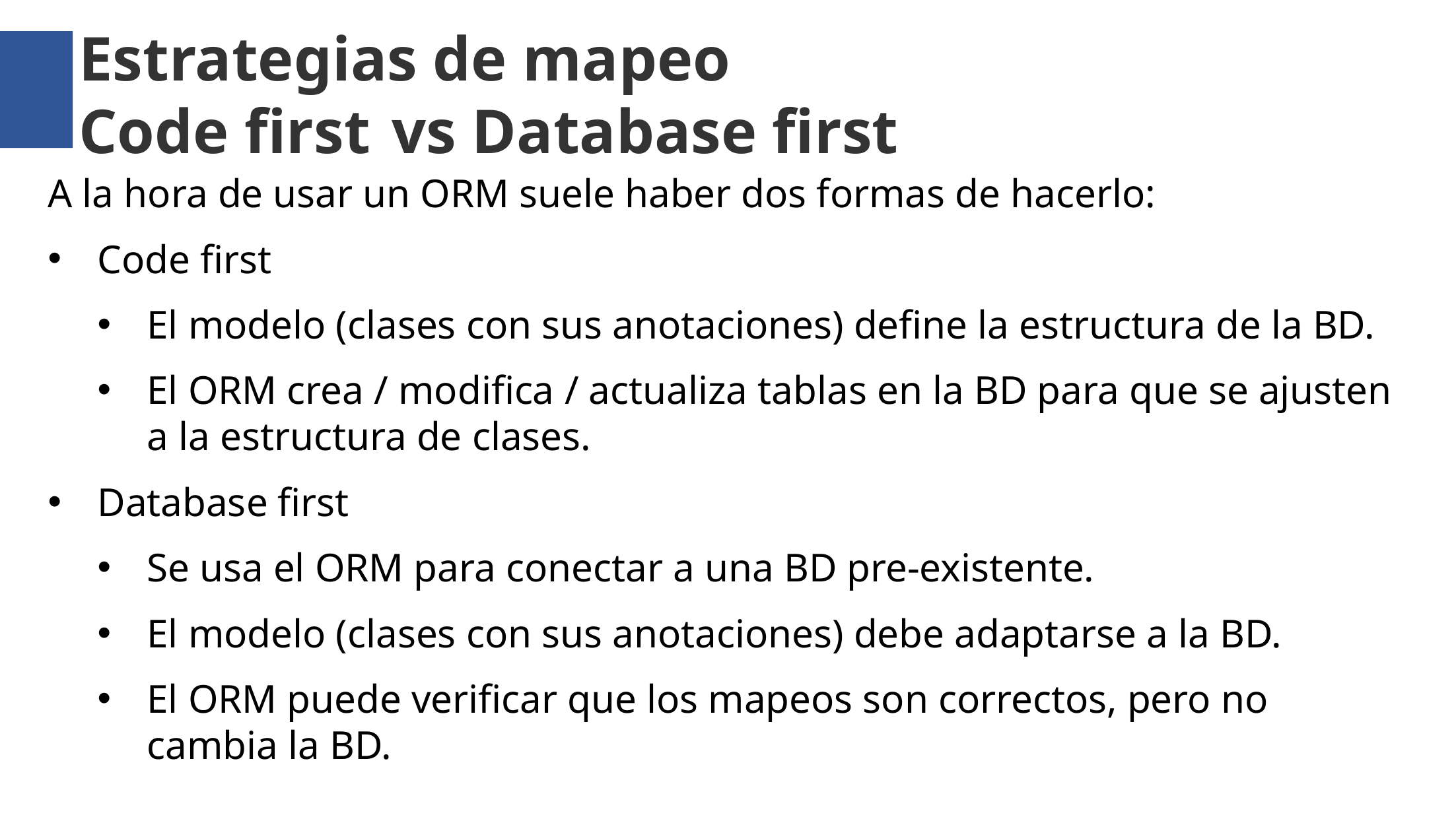

Estrategias de mapeo
Code first	 vs Database first
A la hora de usar un ORM suele haber dos formas de hacerlo:
Code first
El modelo (clases con sus anotaciones) define la estructura de la BD.
El ORM crea / modifica / actualiza tablas en la BD para que se ajusten a la estructura de clases.
Database first
Se usa el ORM para conectar a una BD pre-existente.
El modelo (clases con sus anotaciones) debe adaptarse a la BD.
El ORM puede verificar que los mapeos son correctos, pero no cambia la BD.